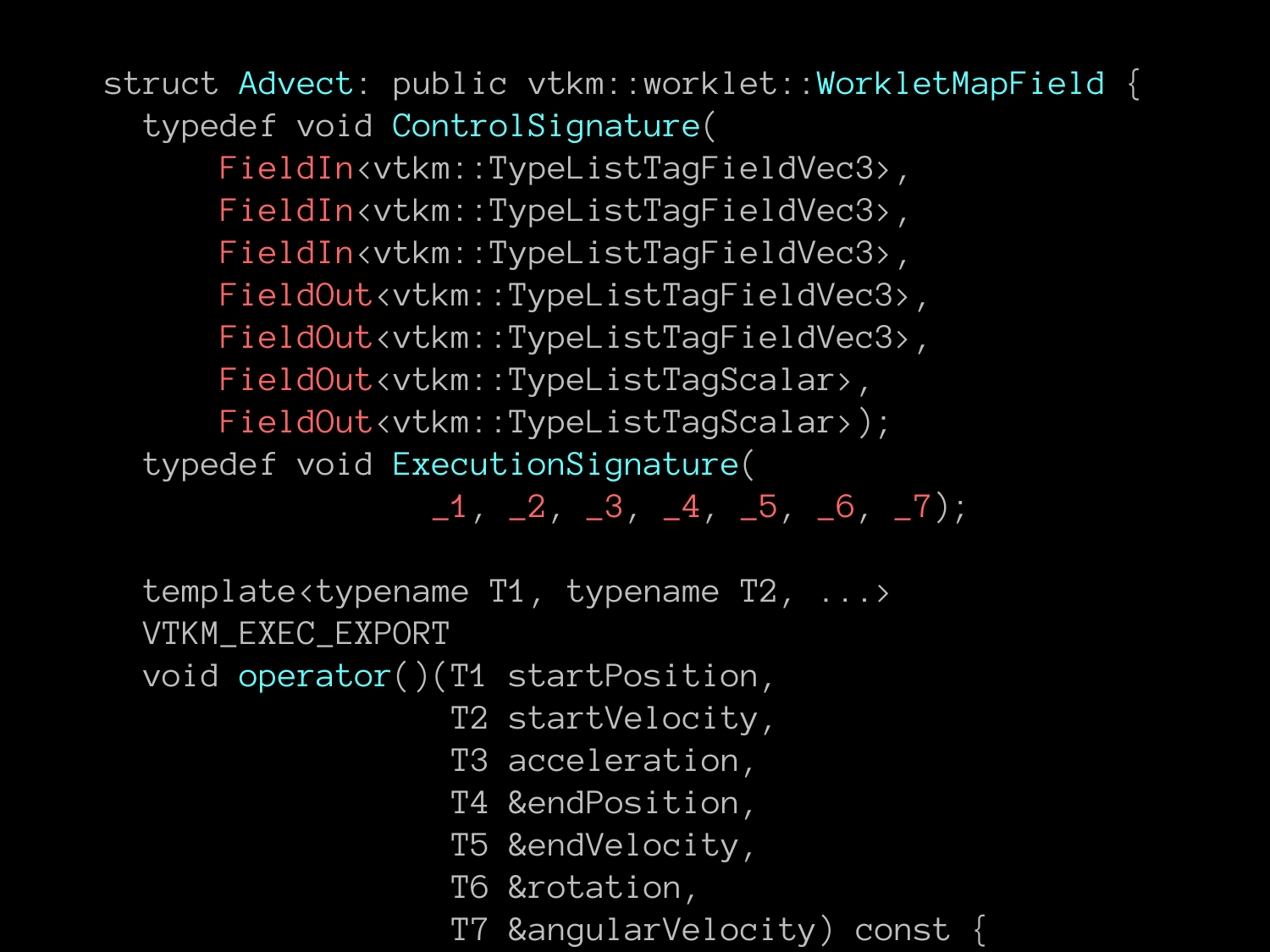

struct Advect: public vtkm::worklet::WorkletMapField {
  typedef void ControlSignature(
      FieldIn<vtkm::TypeListTagFieldVec3>,
      FieldIn<vtkm::TypeListTagFieldVec3>,
      FieldIn<vtkm::TypeListTagFieldVec3>,
      FieldOut<vtkm::TypeListTagFieldVec3>,
      FieldOut<vtkm::TypeListTagFieldVec3>,
      FieldOut<vtkm::TypeListTagScalar>,
      FieldOut<vtkm::TypeListTagScalar>);
  typedef void ExecutionSignature(
                 _1, _2, _3, _4, _5, _6, _7);

  template<typename T1, typename T2, ...>
  VTKM_EXEC_EXPORT
  void operator()(T1 startPosition,
                  T2 startVelocity,
                  T3 acceleration,
                  T4 &endPosition,
                  T5 &endVelocity,
                  T6 &rotation,
                  T7 &angularVelocity) const {
    ... }
};